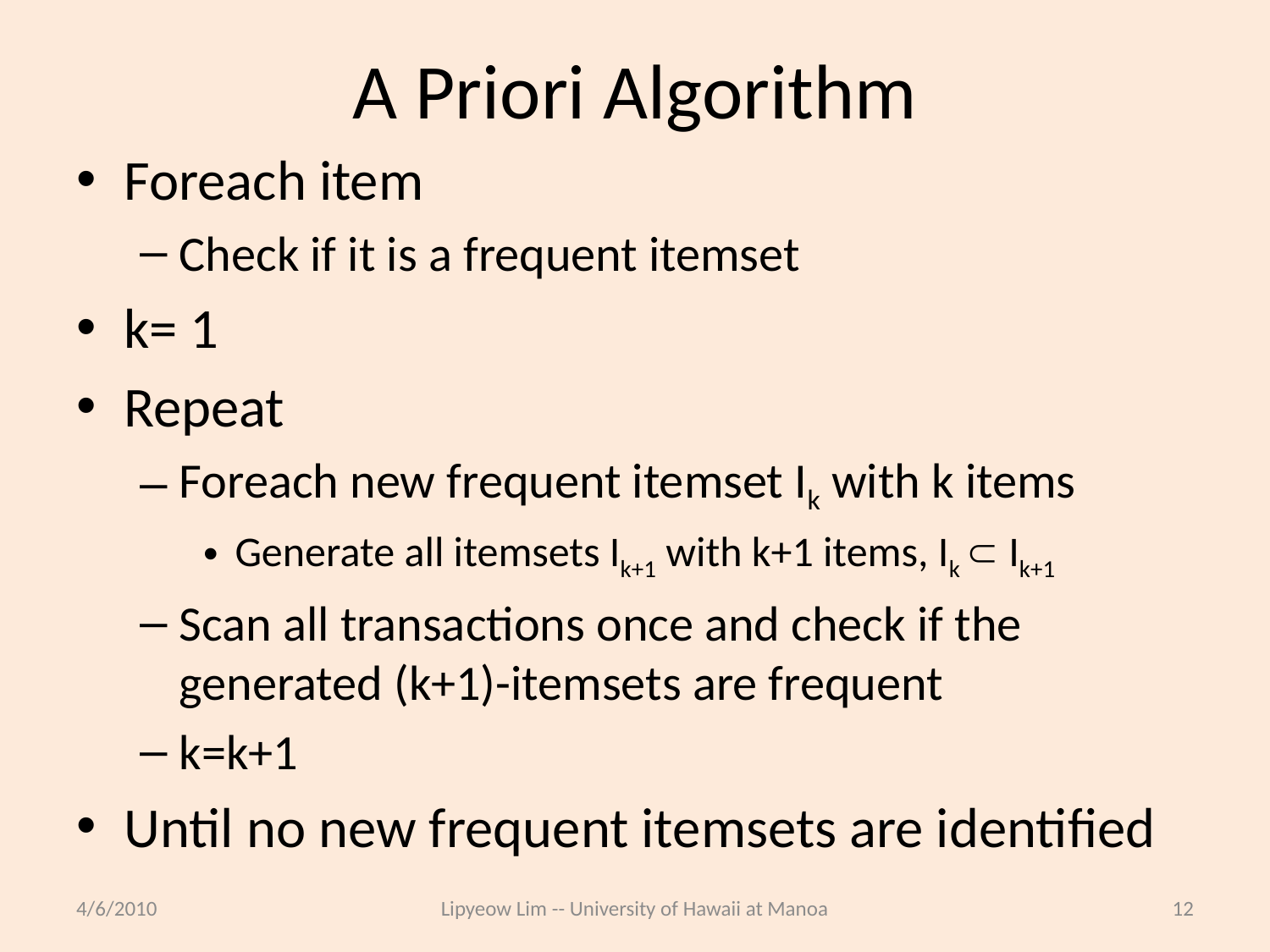

# A Priori Algorithm
Foreach item
Check if it is a frequent itemset
k= 1
Repeat
Foreach new frequent itemset Ik with k items
Generate all itemsets Ik+1 with k+1 items, Ik ⊂ Ik+1
Scan all transactions once and check if the generated (k+1)-itemsets are frequent
k=k+1
Until no new frequent itemsets are identified
4/6/2010
Lipyeow Lim -- University of Hawaii at Manoa
12